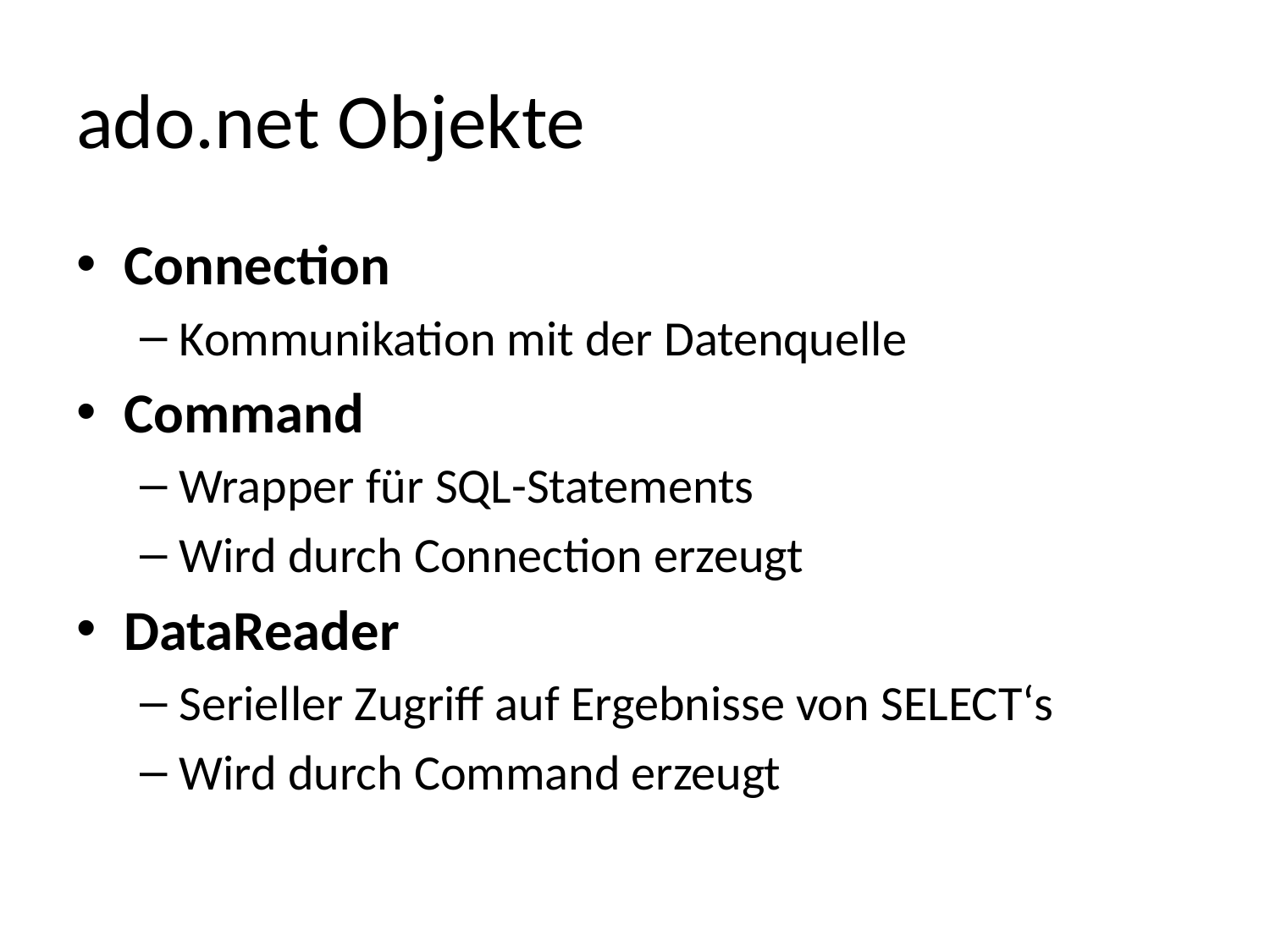

# ado.net Objekte
Connection
Kommunikation mit der Datenquelle
Command
Wrapper für SQL-Statements
Wird durch Connection erzeugt
DataReader
Serieller Zugriff auf Ergebnisse von SELECT‘s
Wird durch Command erzeugt